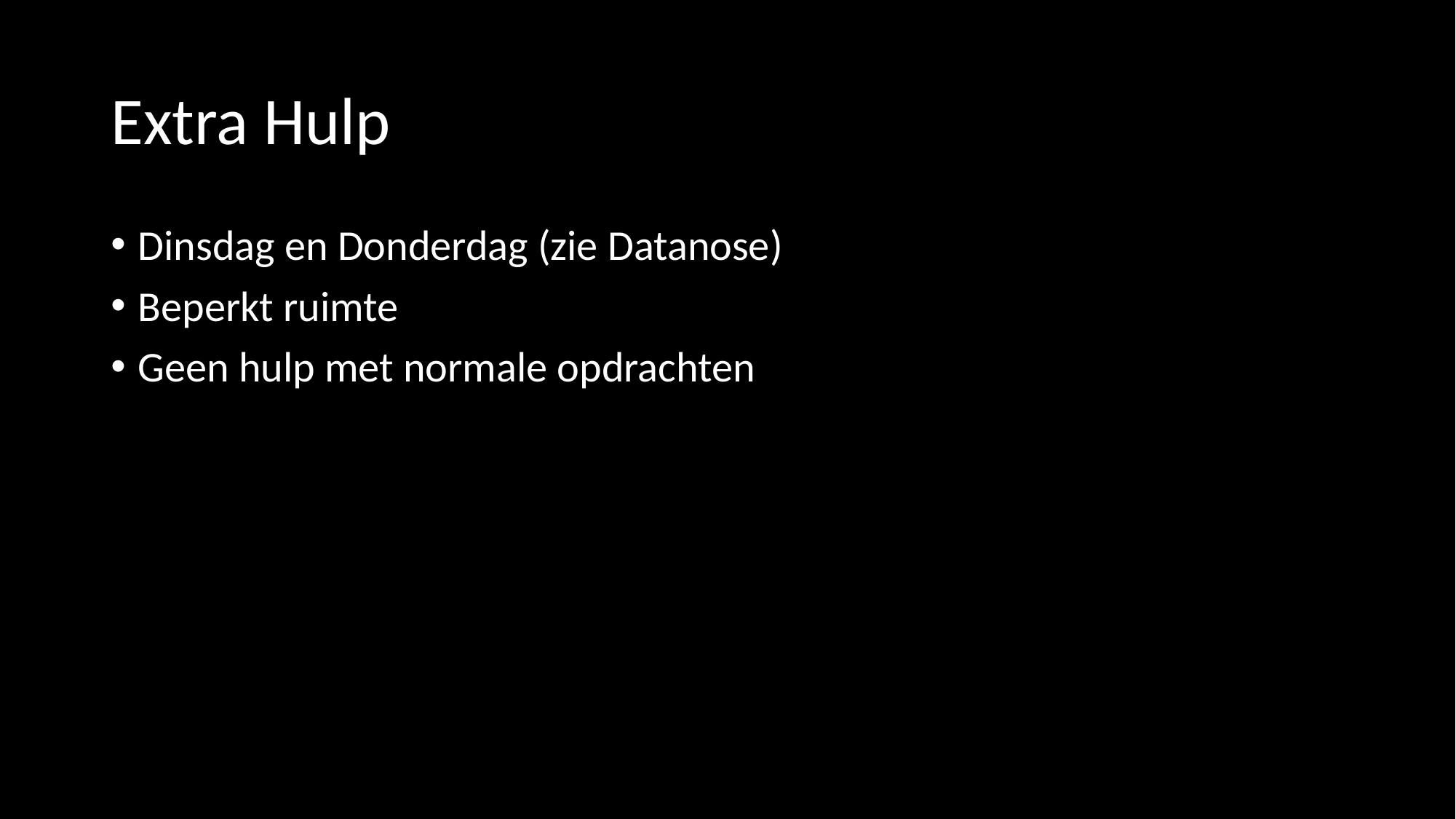

# Extra Hulp
Dinsdag en Donderdag (zie Datanose)
Beperkt ruimte
Geen hulp met normale opdrachten